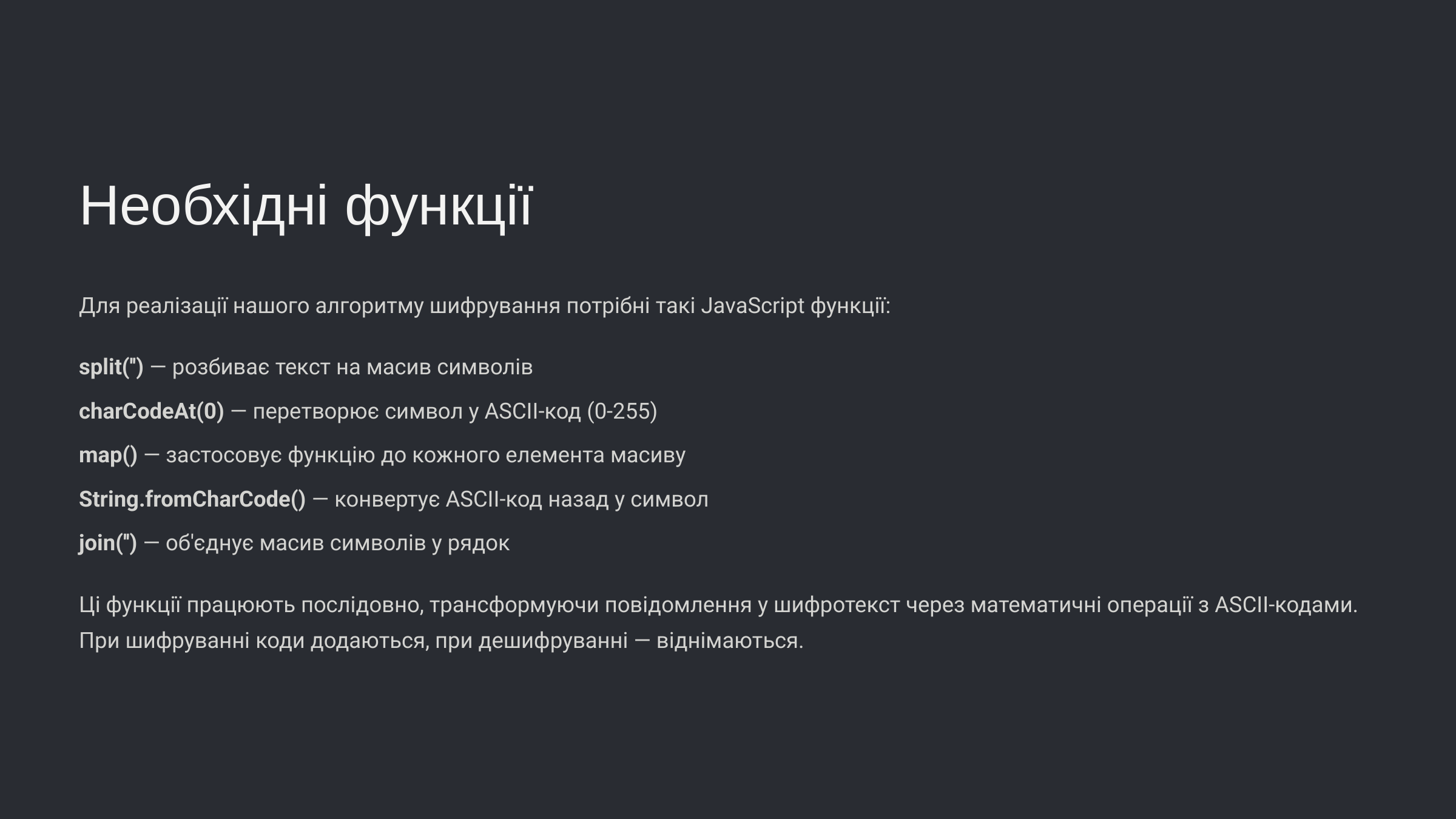

Необхідні функції
Для реалізації нашого алгоритму шифрування потрібні такі JavaScript функції:
split('') — розбиває текст на масив символів
charCodeAt(0) — перетворює символ у ASCII-код (0-255)
map() — застосовує функцію до кожного елемента масиву
String.fromCharCode() — конвертує ASCII-код назад у символ
join('') — об'єднує масив символів у рядок
Ці функції працюють послідовно, трансформуючи повідомлення у шифротекст через математичні операції з ASCII-кодами. При шифруванні коди додаються, при дешифруванні — віднімаються.